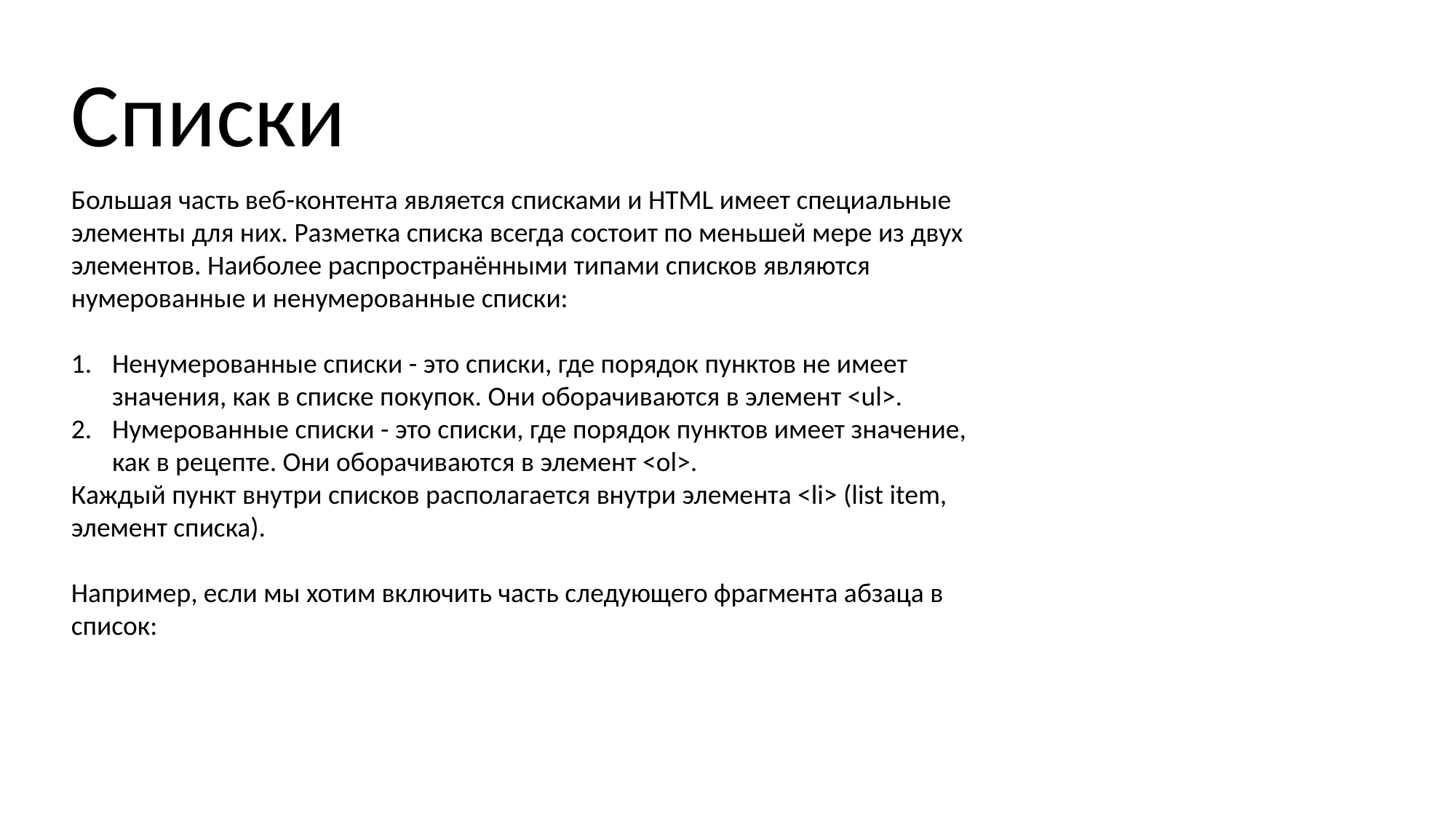

# Списки
Большая часть веб-контента является списками и HTML имеет специальные элементы для них. Разметка списка всегда состоит по меньшей мере из двух элементов. Наиболее распространёнными типами списков являются нумерованные и ненумерованные списки:

Ненумерованные списки - это списки, где порядок пунктов не имеет значения, как в списке покупок. Они оборачиваются в элемент <ul>.
Нумерованные списки - это списки, где порядок пунктов имеет значение, как в рецепте. Они оборачиваются в элемент <ol>.
Каждый пункт внутри списков располагается внутри элемента <li> (list item, элемент списка).

Например, если мы хотим включить часть следующего фрагмента абзаца в список: